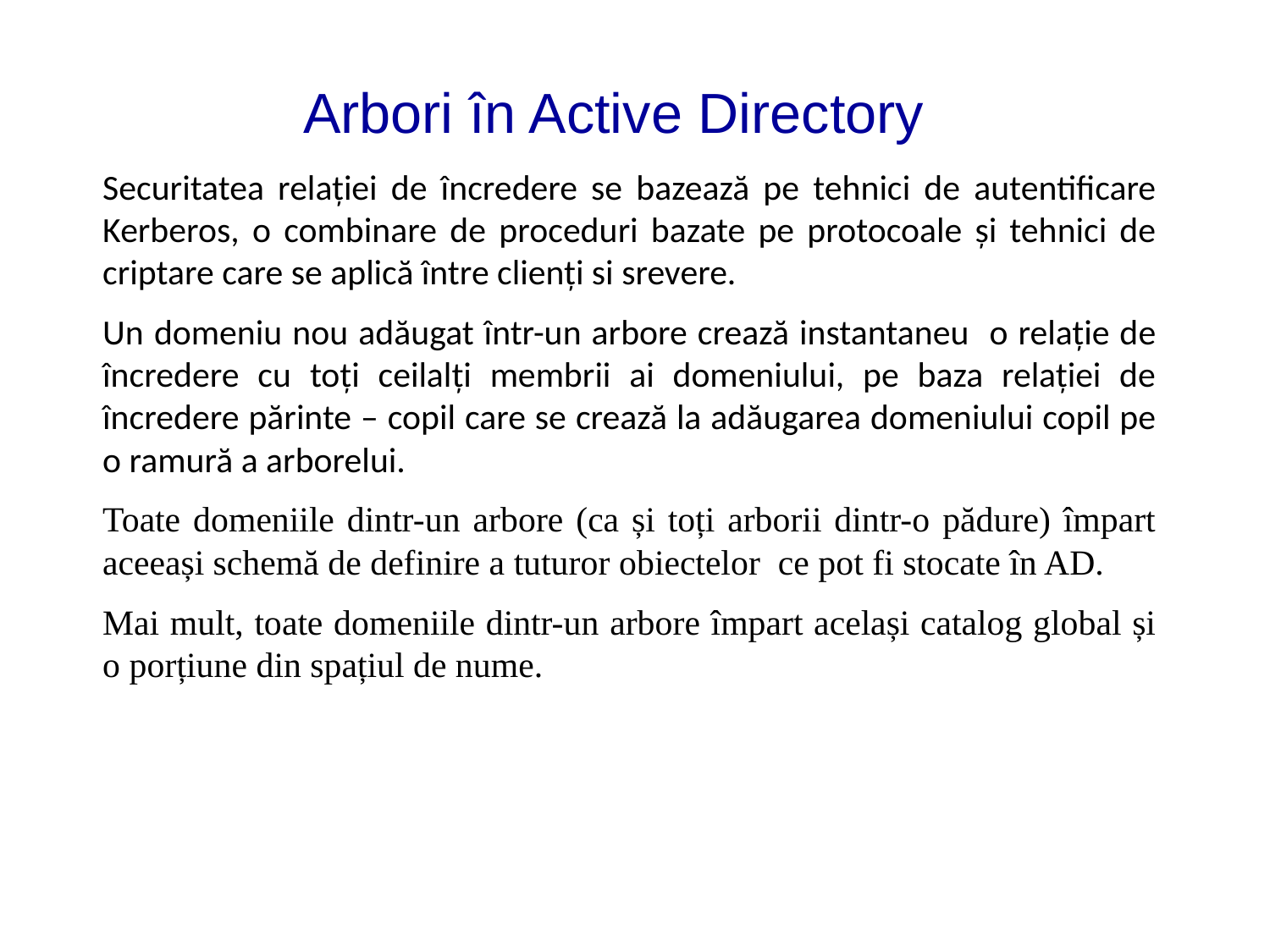

# Arbori în Active Directory
Securitatea relației de încredere se bazează pe tehnici de autentificare Kerberos, o combinare de proceduri bazate pe protocoale și tehnici de criptare care se aplică între clienți si srevere.
Un domeniu nou adăugat într-un arbore crează instantaneu  o relație de încredere cu toți ceilalți membrii ai domeniului, pe baza relației de încredere părinte – copil care se crează la adăugarea domeniului copil pe o ramură a arborelui.
Toate domeniile dintr-un arbore (ca și toți arborii dintr-o pădure) împart aceeași schemă de definire a tuturor obiectelor  ce pot fi stocate în AD.
Mai mult, toate domeniile dintr-un arbore împart același catalog global și o porțiune din spațiul de nume.